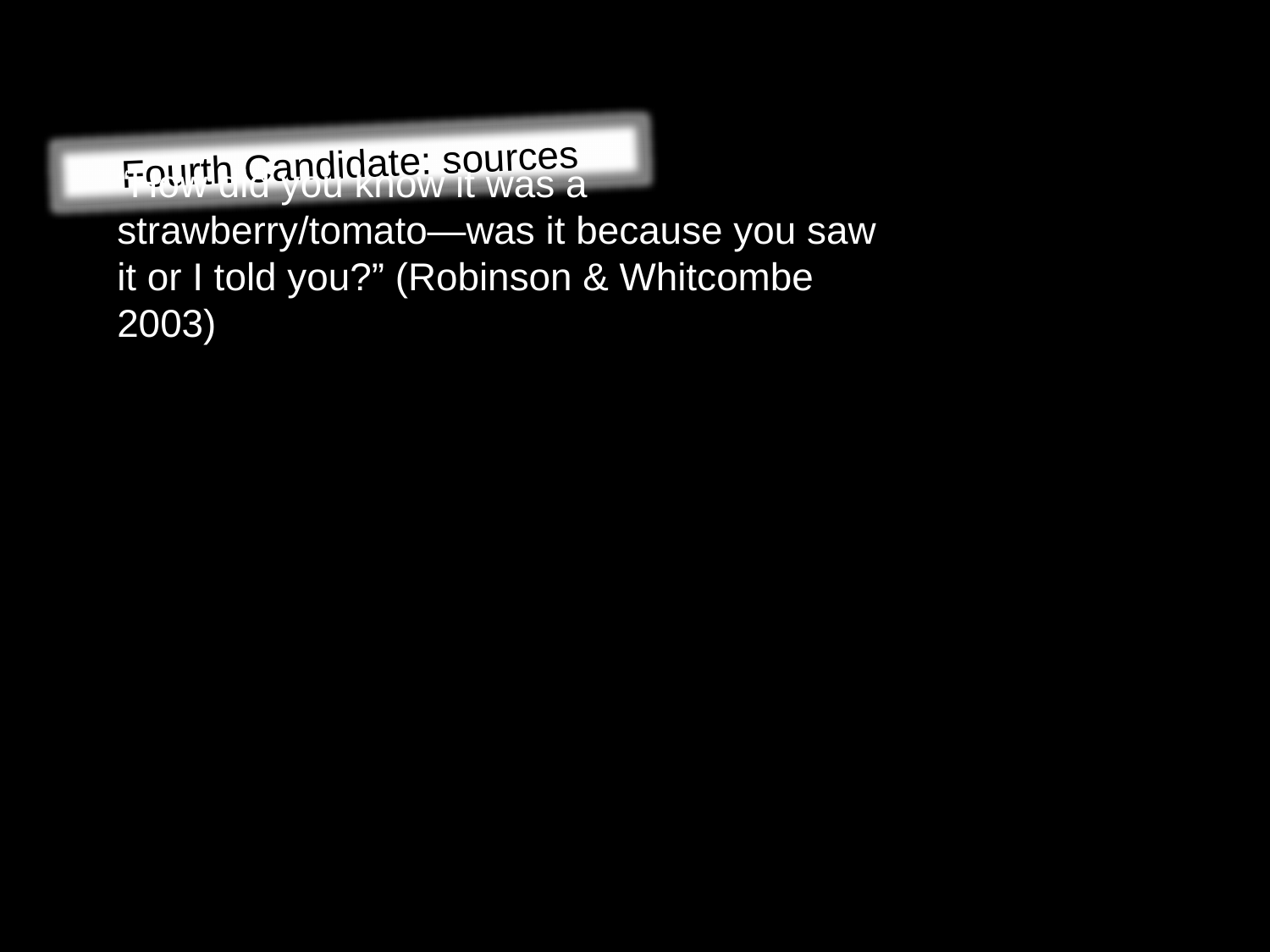

Fourth Candidate: sources
“How did you know it was a strawberry/tomato—was it because you saw it or I told you?” (Robinson & Whitcombe 2003)